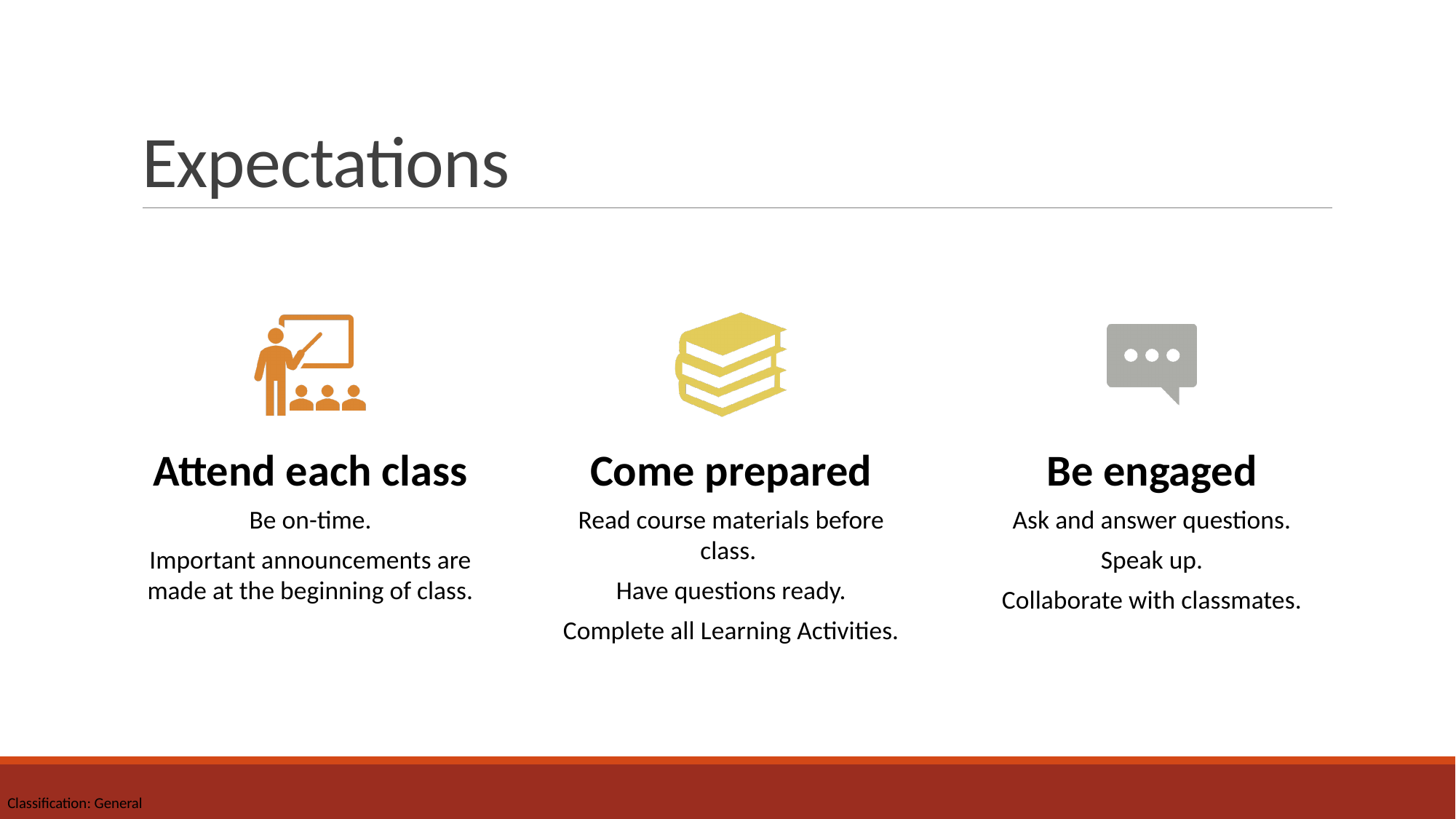

# Expectations
Attend each class
Be on-time.
Important announcements are made at the beginning of class.
Come prepared
Read course materials before class.
Have questions ready.
Complete all Learning Activities.
Be engaged
Ask and answer questions.
Speak up.
Collaborate with classmates.